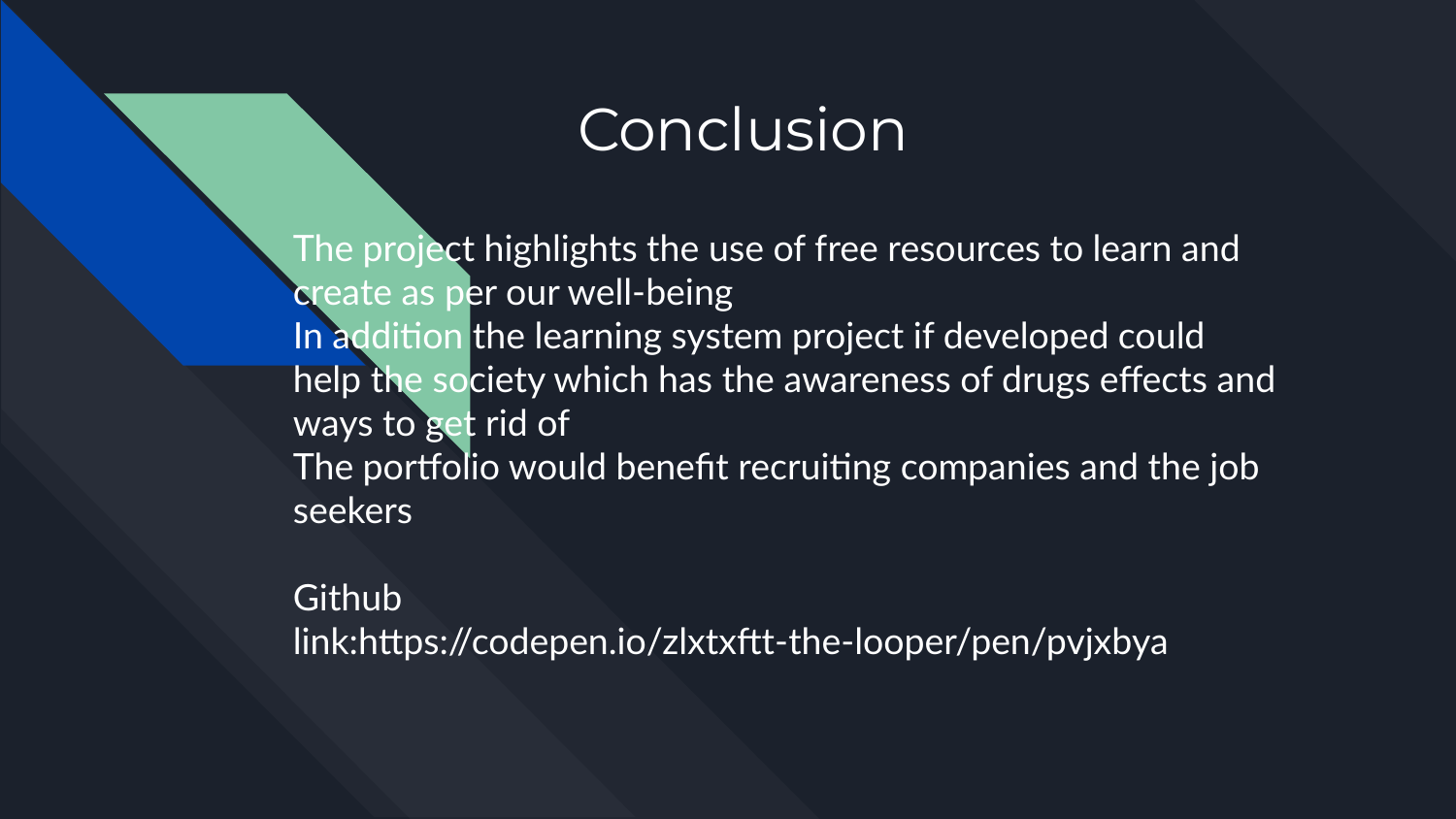

# Conclusion
The project highlights the use of free resources to learn and create as per our well-being
In addition the learning system project if developed could help the society which has the awareness of drugs effects and ways to get rid of
The portfolio would benefit recruiting companies and the job seekers

Github link:https://codepen.io/zlxtxftt-the-looper/pen/pvjxbya